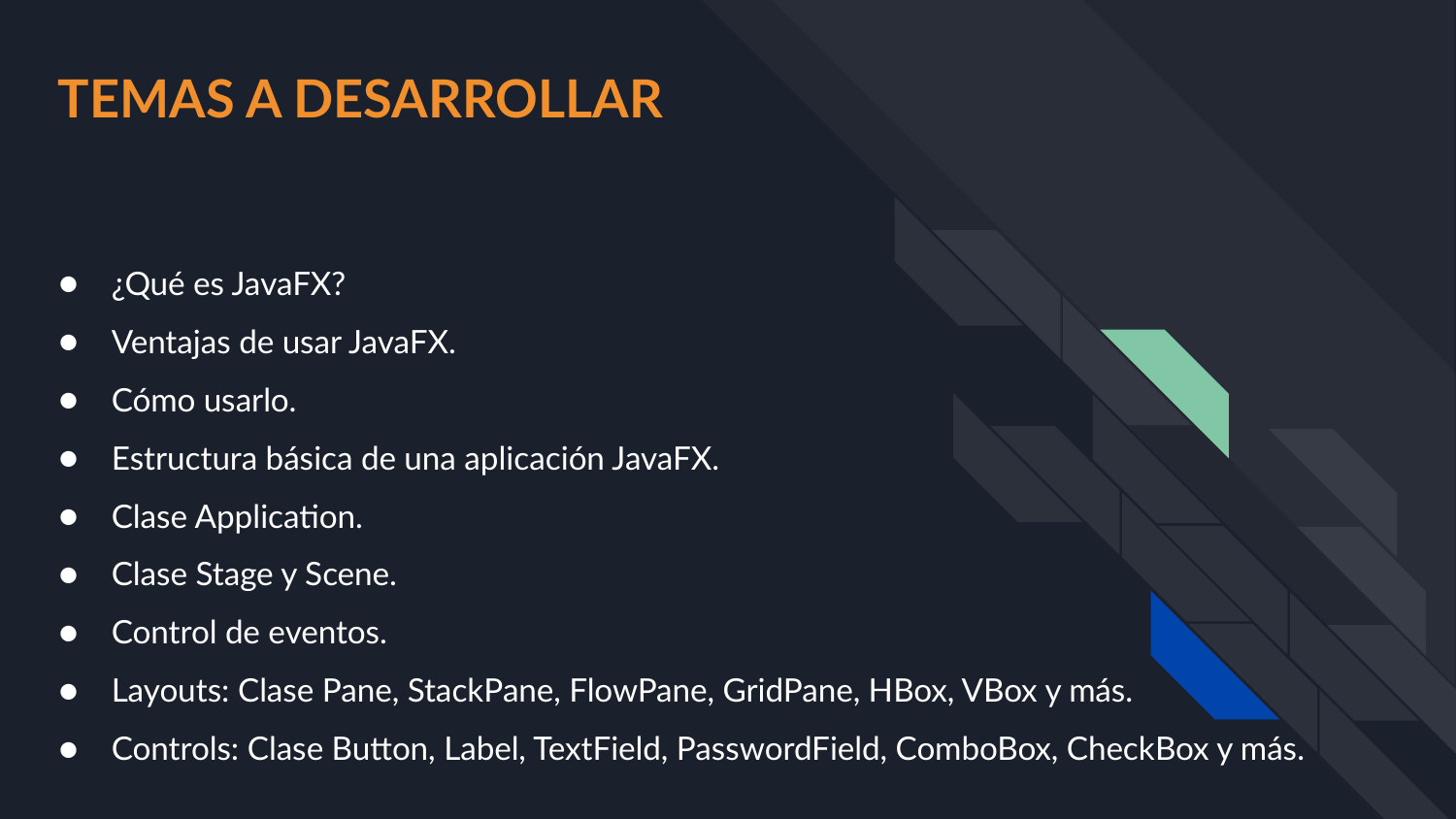

TEMAS A DESARROLLAR
¿Qué es JavaFX?
Ventajas de usar JavaFX.
Cómo usarlo.
Estructura básica de una aplicación JavaFX.
Clase Application.
Clase Stage y Scene.
Control de eventos.
Layouts: Clase Pane, StackPane, FlowPane, GridPane, HBox, VBox y más.
Controls: Clase Button, Label, TextField, PasswordField, ComboBox, CheckBox y más.